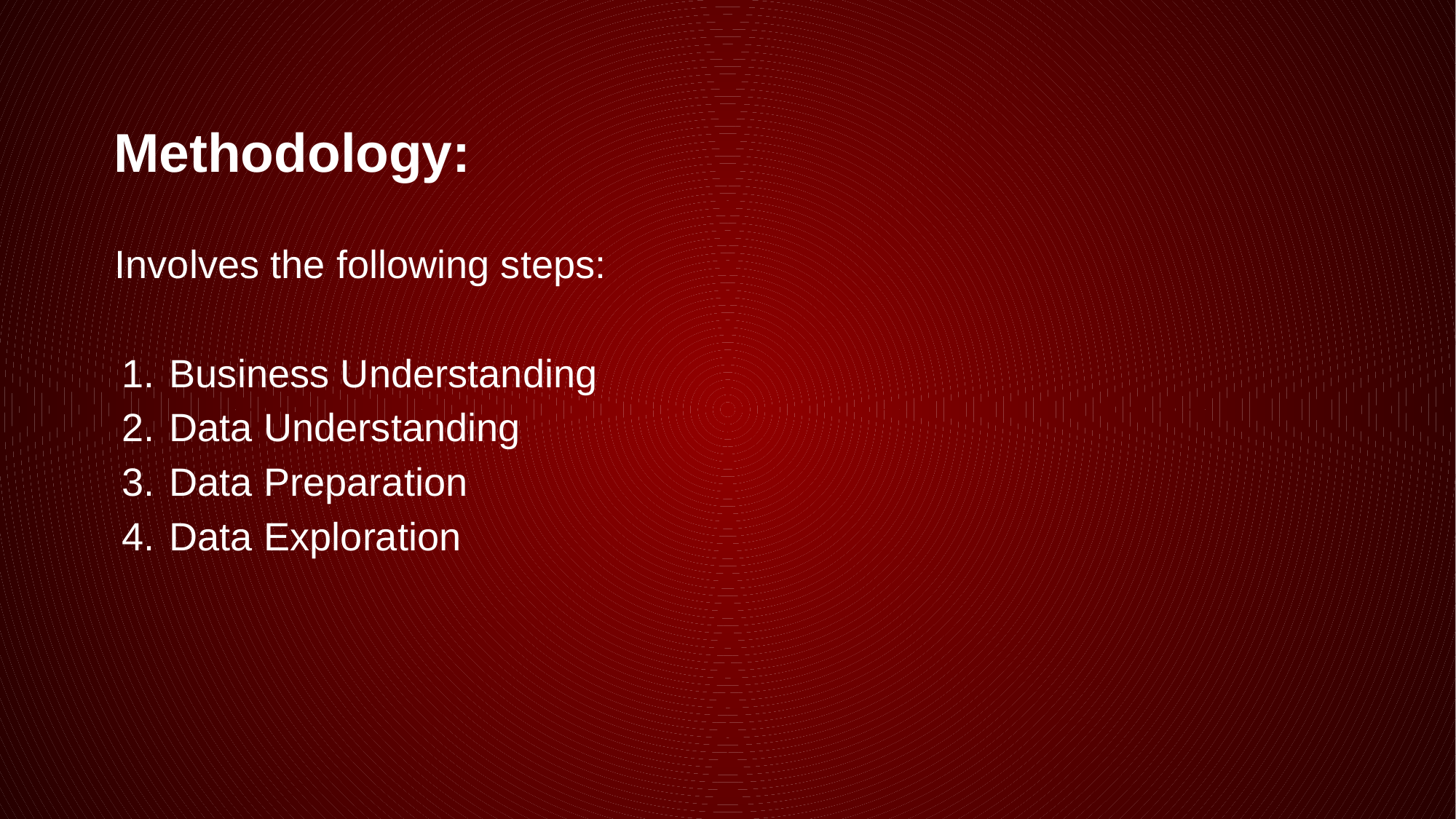

# Methodology:
Involves the following steps:

Business Understanding
Data Understanding
Data Preparation
Data Exploration